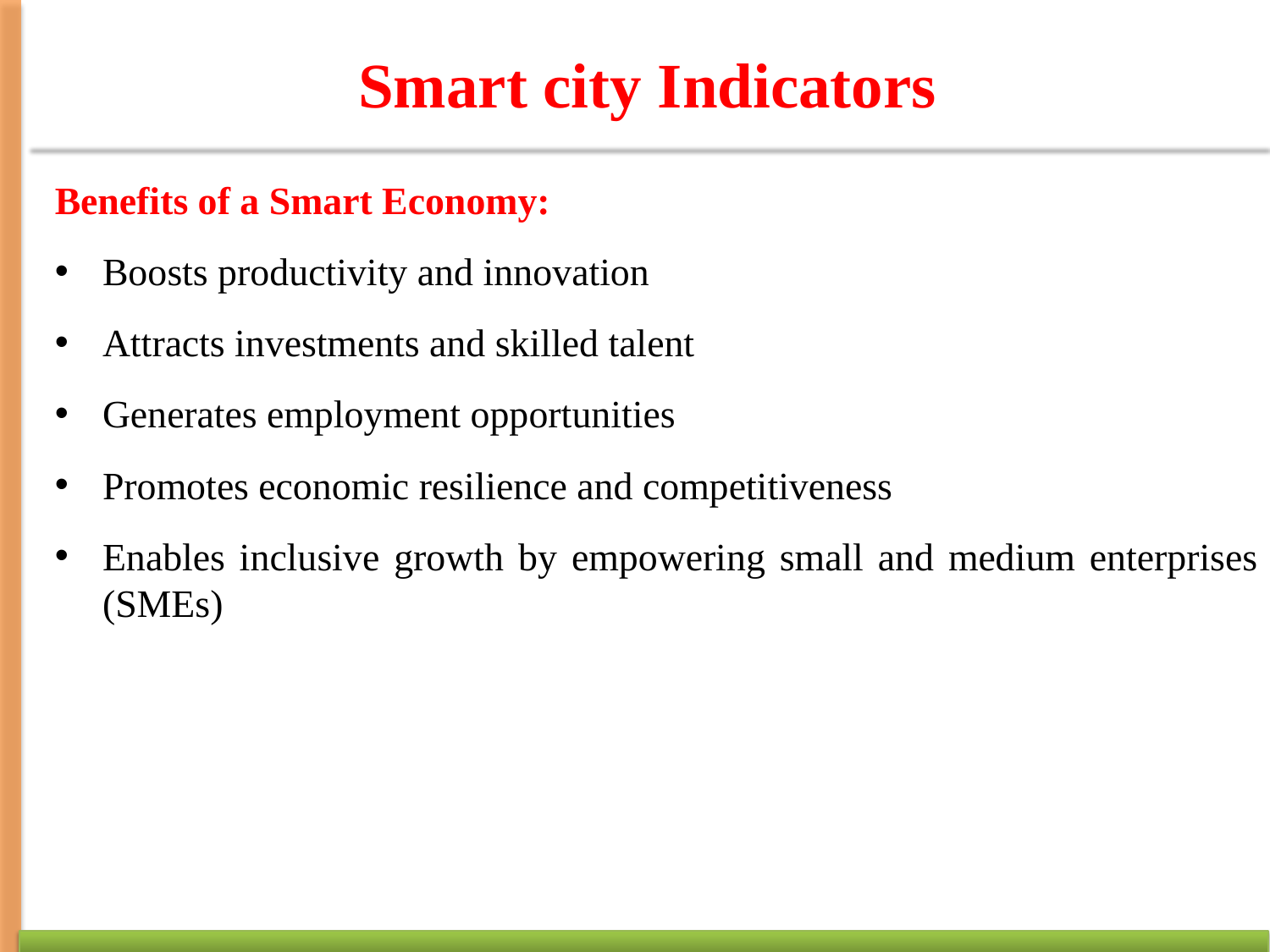

# Smart city Indicators
Benefits of a Smart Economy:
Boosts productivity and innovation
Attracts investments and skilled talent
Generates employment opportunities
Promotes economic resilience and competitiveness
Enables inclusive growth by empowering small and medium enterprises (SMEs)